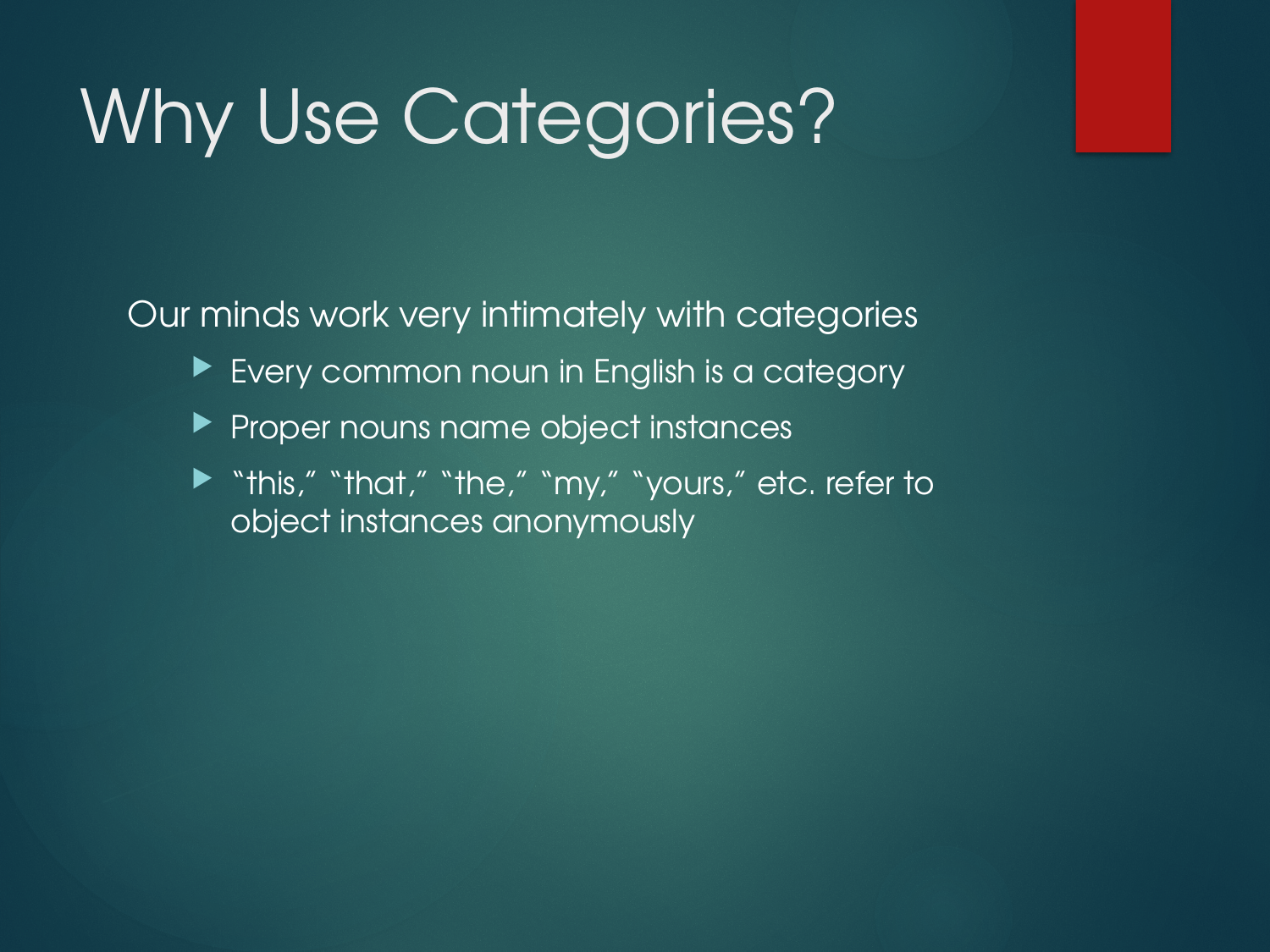

# Why Use Categories?
Our minds work very intimately with categories
Every common noun in English is a category
Proper nouns name object instances
“this,” “that,” “the,” “my,” “yours,” etc. refer to object instances anonymously